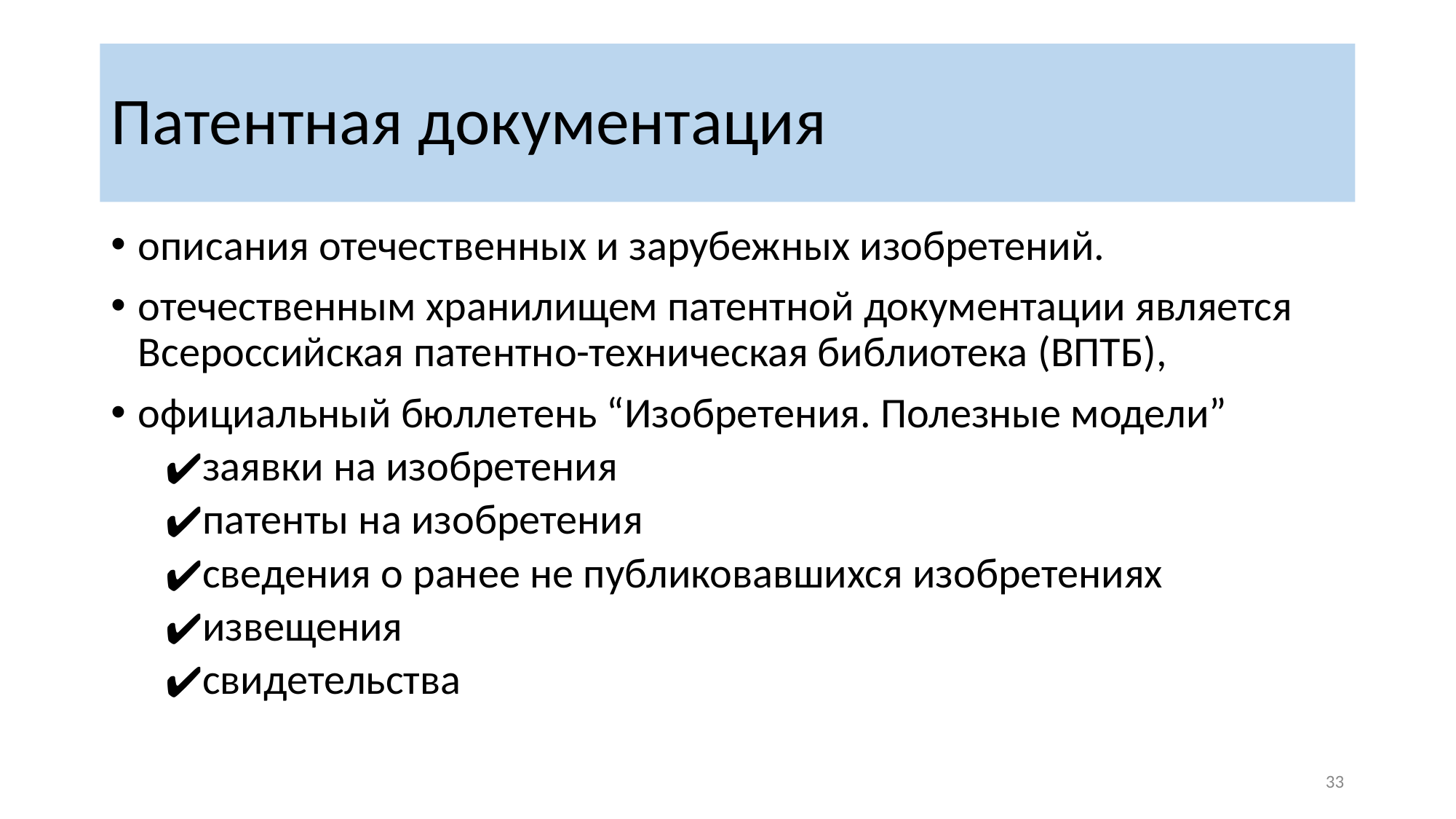

# Патентная документация
описания отечественных и зарубежных изобретений.
отечественным хранилищем патентной документации является Всероссийская патентно-техническая библиотека (ВПТБ),
официальный бюллетень “Изобретения. Полезные модели”
заявки на изобретения
патенты на изобретения
сведения о ранее не публиковавшихся изобретениях
извещения
свидетельства

33